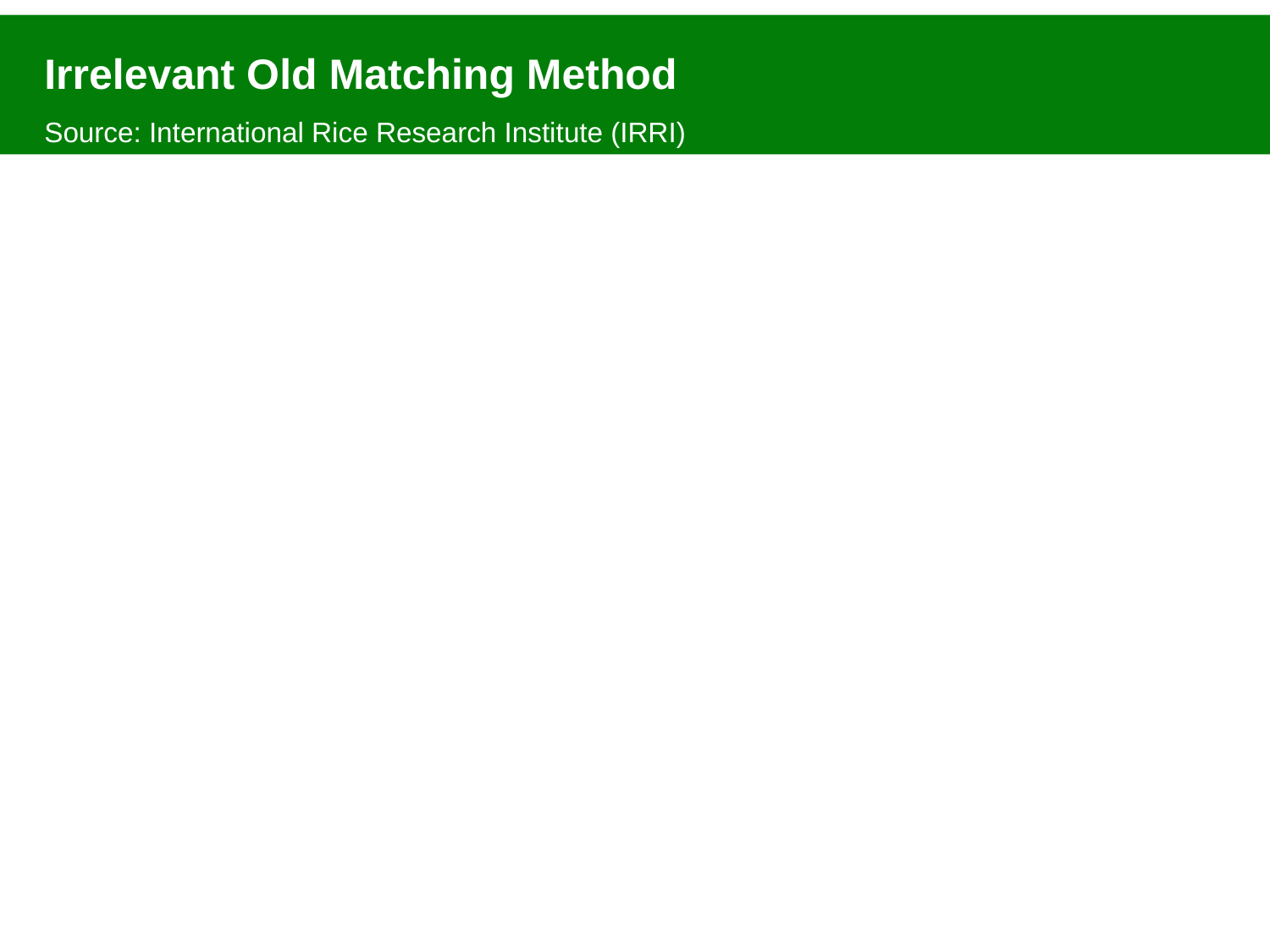

Irrelevant Old Matching Method
Source: International Rice Research Institute (IRRI)